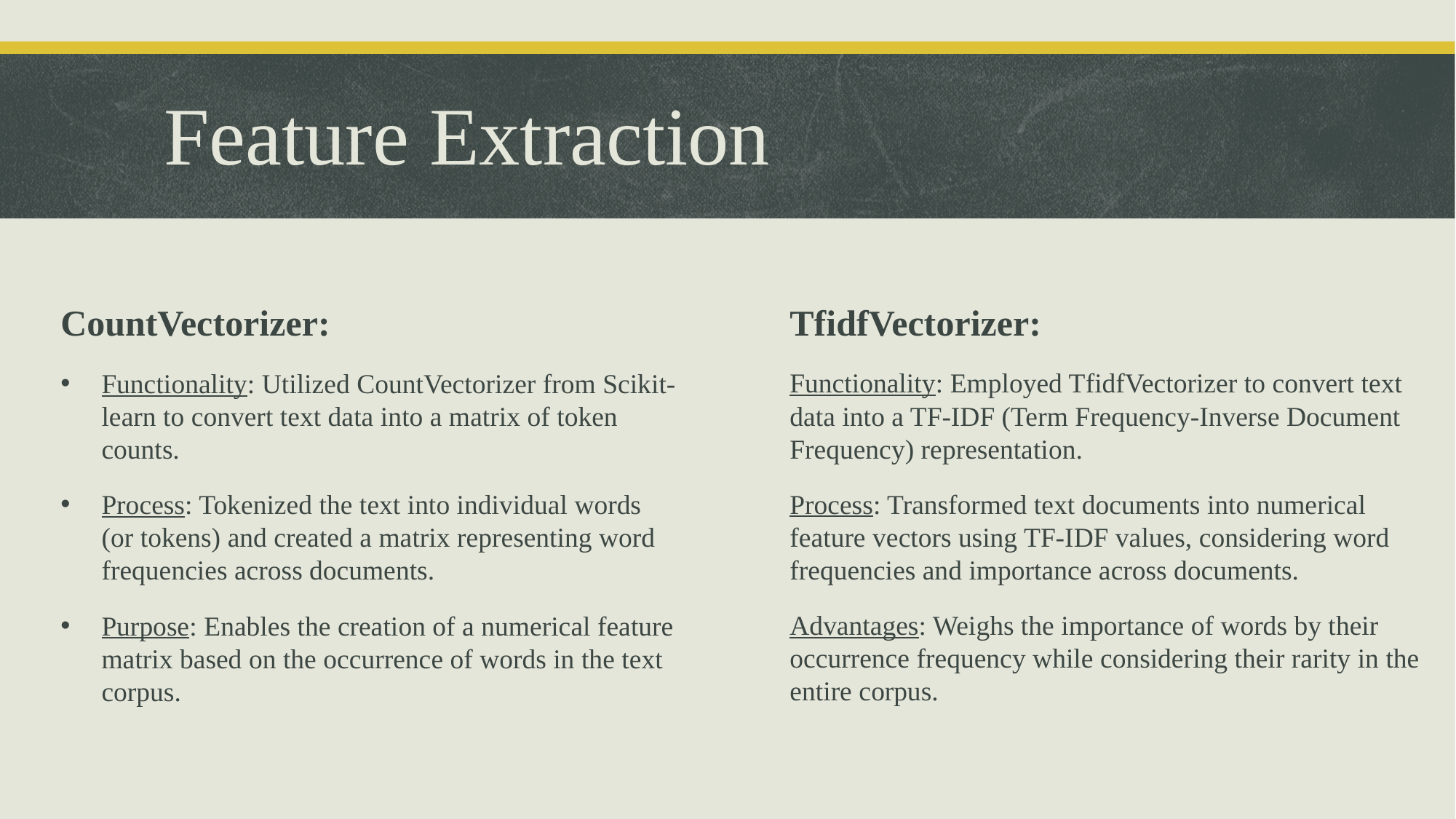

# Feature Extraction
TfidfVectorizer:
Functionality: Employed TfidfVectorizer to convert text data into a TF-IDF (Term Frequency-Inverse Document Frequency) representation.
Process: Transformed text documents into numerical feature vectors using TF-IDF values, considering word frequencies and importance across documents.
Advantages: Weighs the importance of words by their occurrence frequency while considering their rarity in the entire corpus.
CountVectorizer:
Functionality: Utilized CountVectorizer from Scikit-learn to convert text data into a matrix of token counts.
Process: Tokenized the text into individual words (or tokens) and created a matrix representing word frequencies across documents.
Purpose: Enables the creation of a numerical feature matrix based on the occurrence of words in the text corpus.